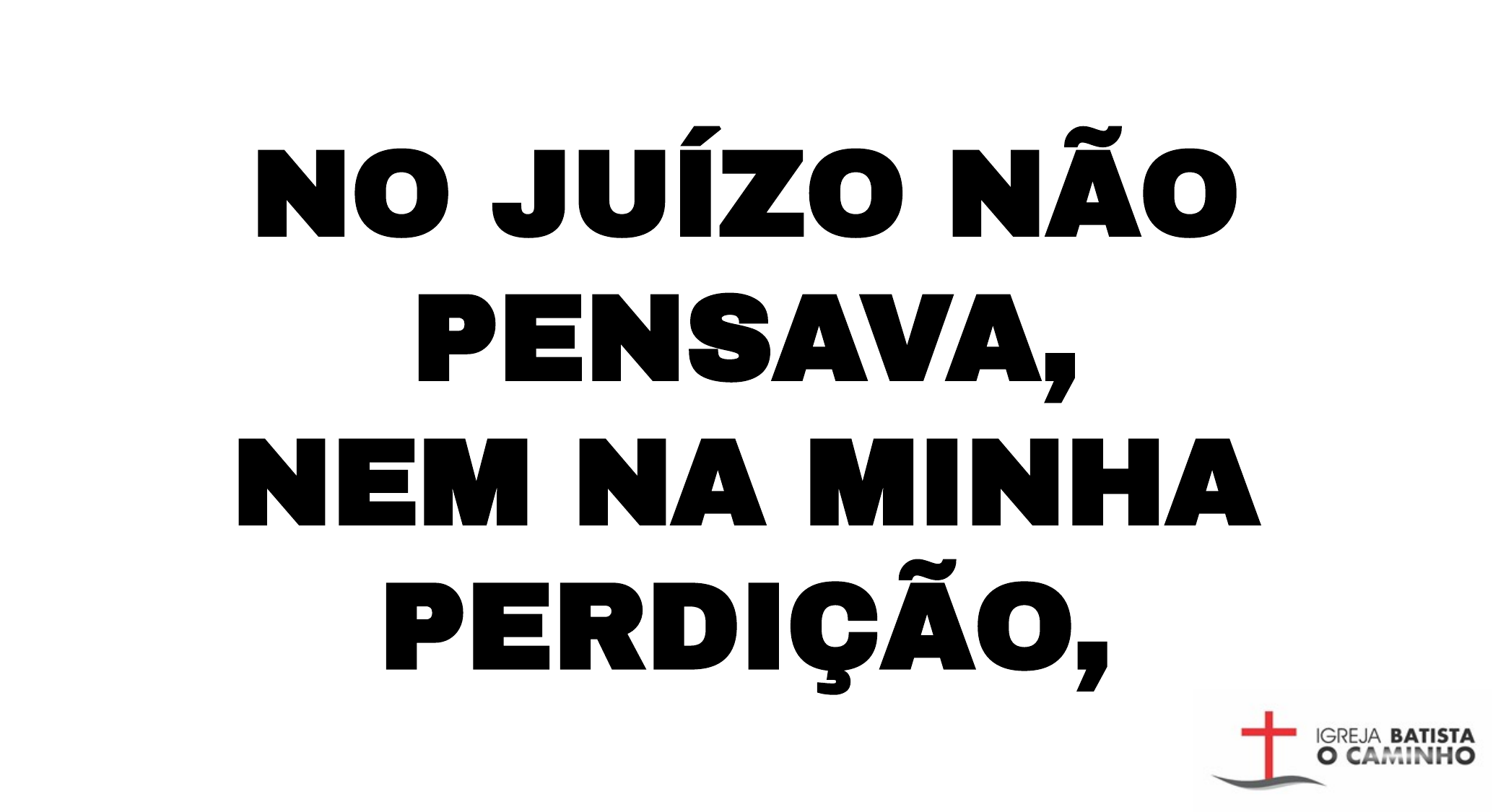

NO JUÍZO NÃO PENSAVA,
NEM NA MINHA PERDIÇÃO,